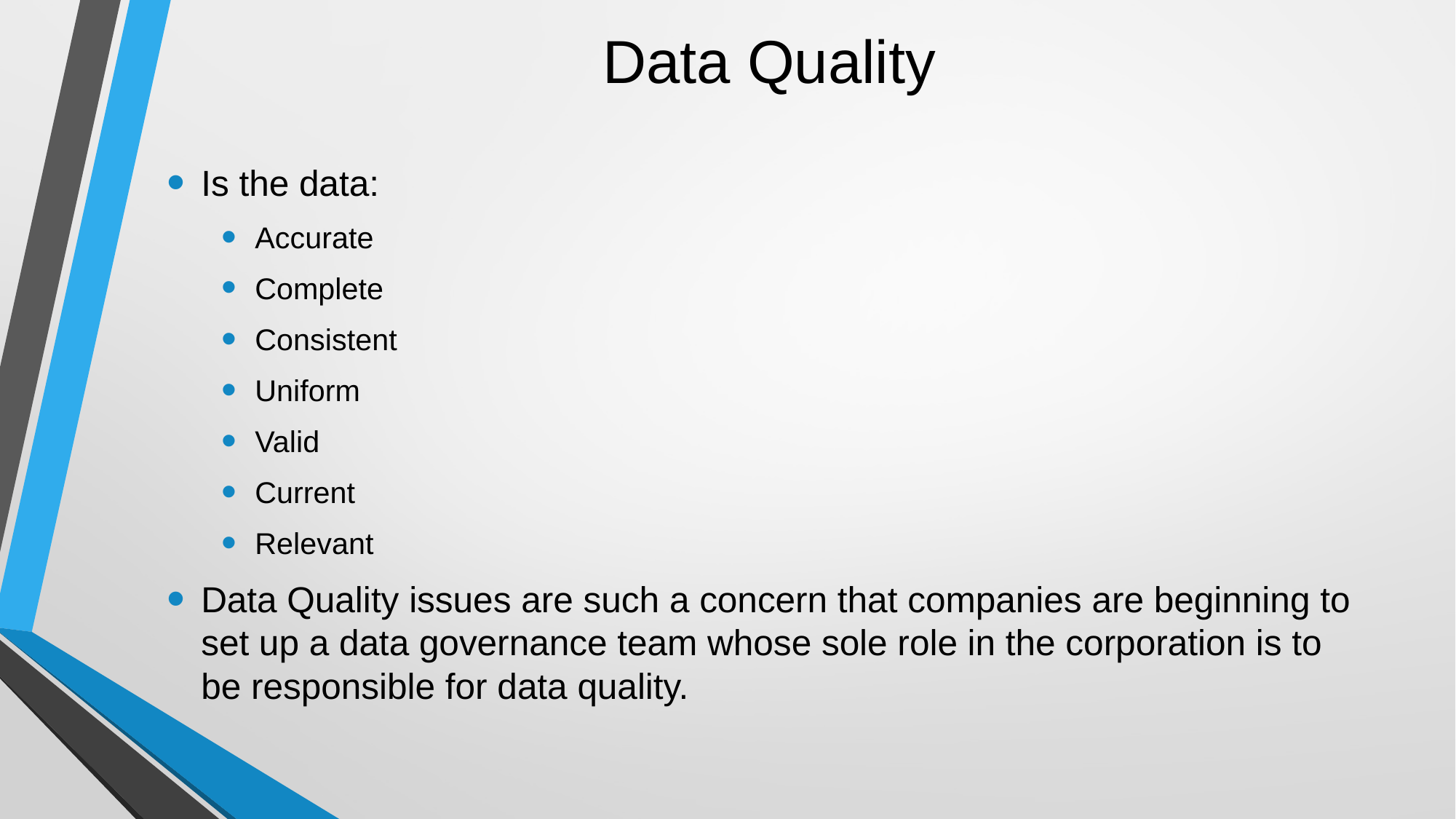

# Data Quality
Is the data:
Accurate
Complete
Consistent
Uniform
Valid
Current
Relevant
Data Quality issues are such a concern that companies are beginning to set up a data governance team whose sole role in the corporation is to be responsible for data quality.